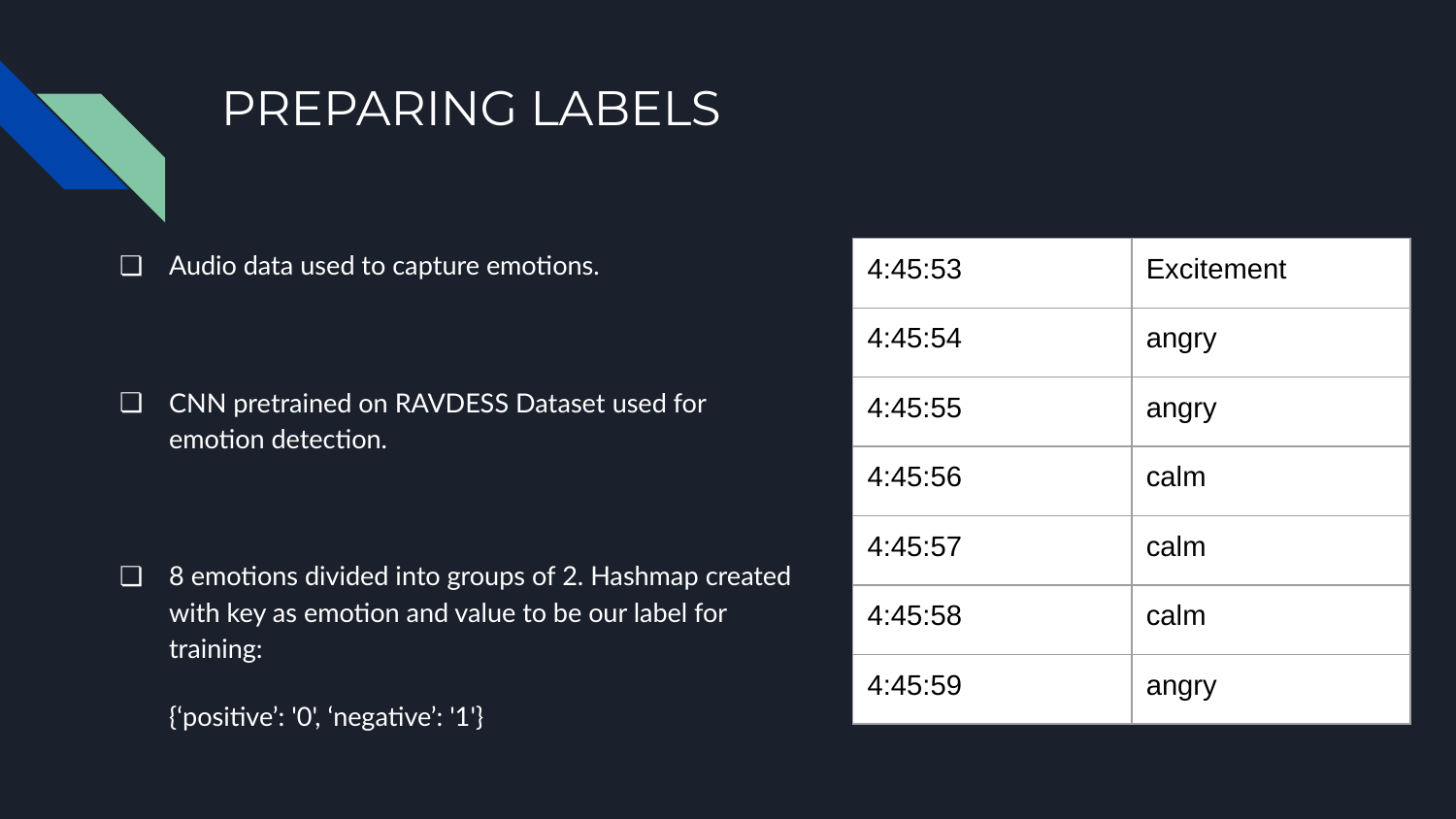

# PREPARING LABELS
Audio data used to capture emotions.

CNN pretrained on RAVDESS Dataset used for emotion detection.

8 emotions divided into groups of 2. Hashmap created with key as emotion and value to be our label for training:
{‘positive’: '0', ‘negative’: '1'}

| 4:45:53 | Excitement |
| --- | --- |
| 4:45:54 | angry |
| 4:45:55 | angry |
| 4:45:56 | calm |
| 4:45:57 | calm |
| 4:45:58 | calm |
| 4:45:59 | angry |